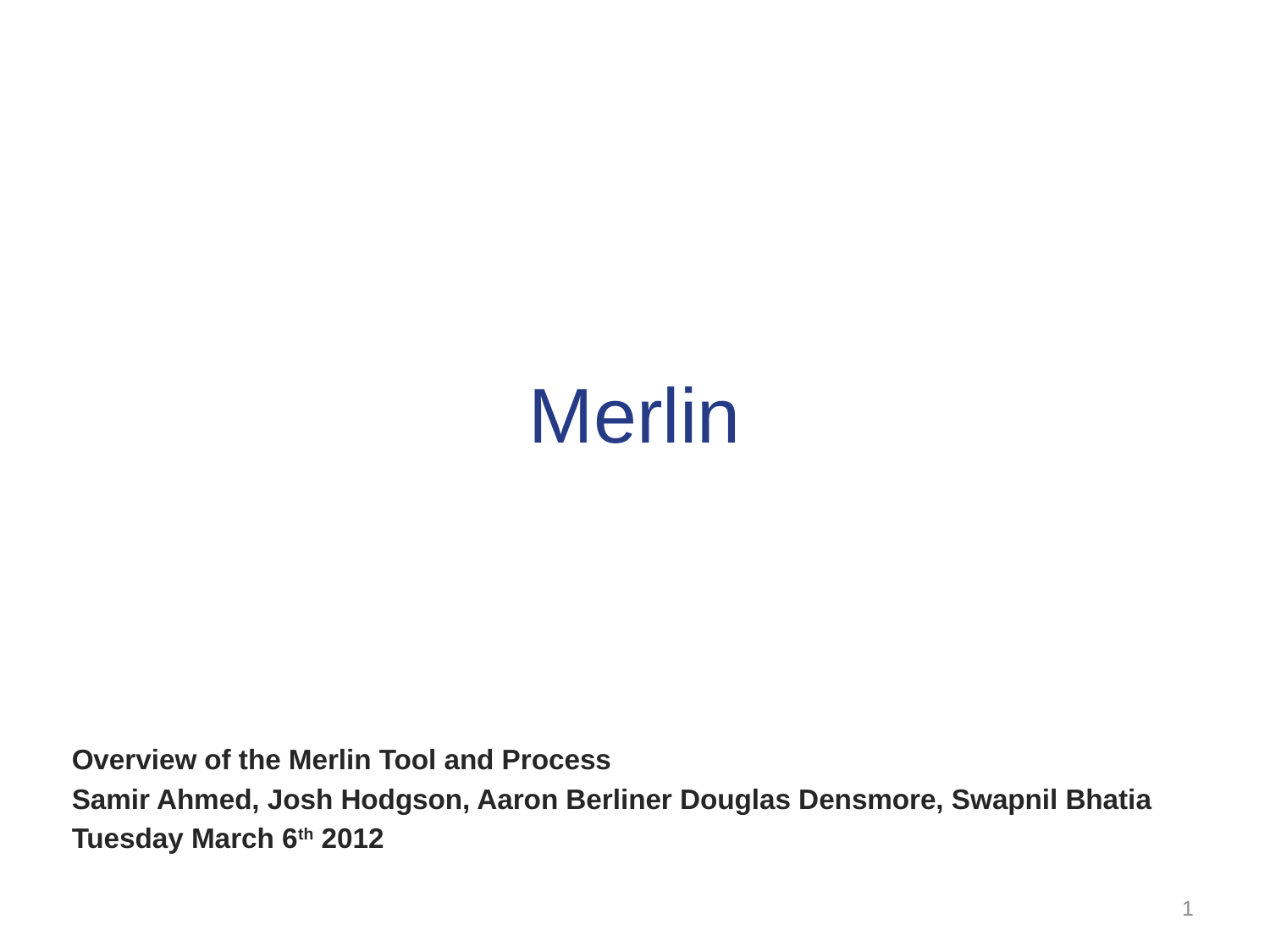

# Merlin
Overview of the Merlin Tool and Process
Samir Ahmed, Josh Hodgson, Aaron Berliner Douglas Densmore, Swapnil Bhatia
Tuesday March 6th 2012
1